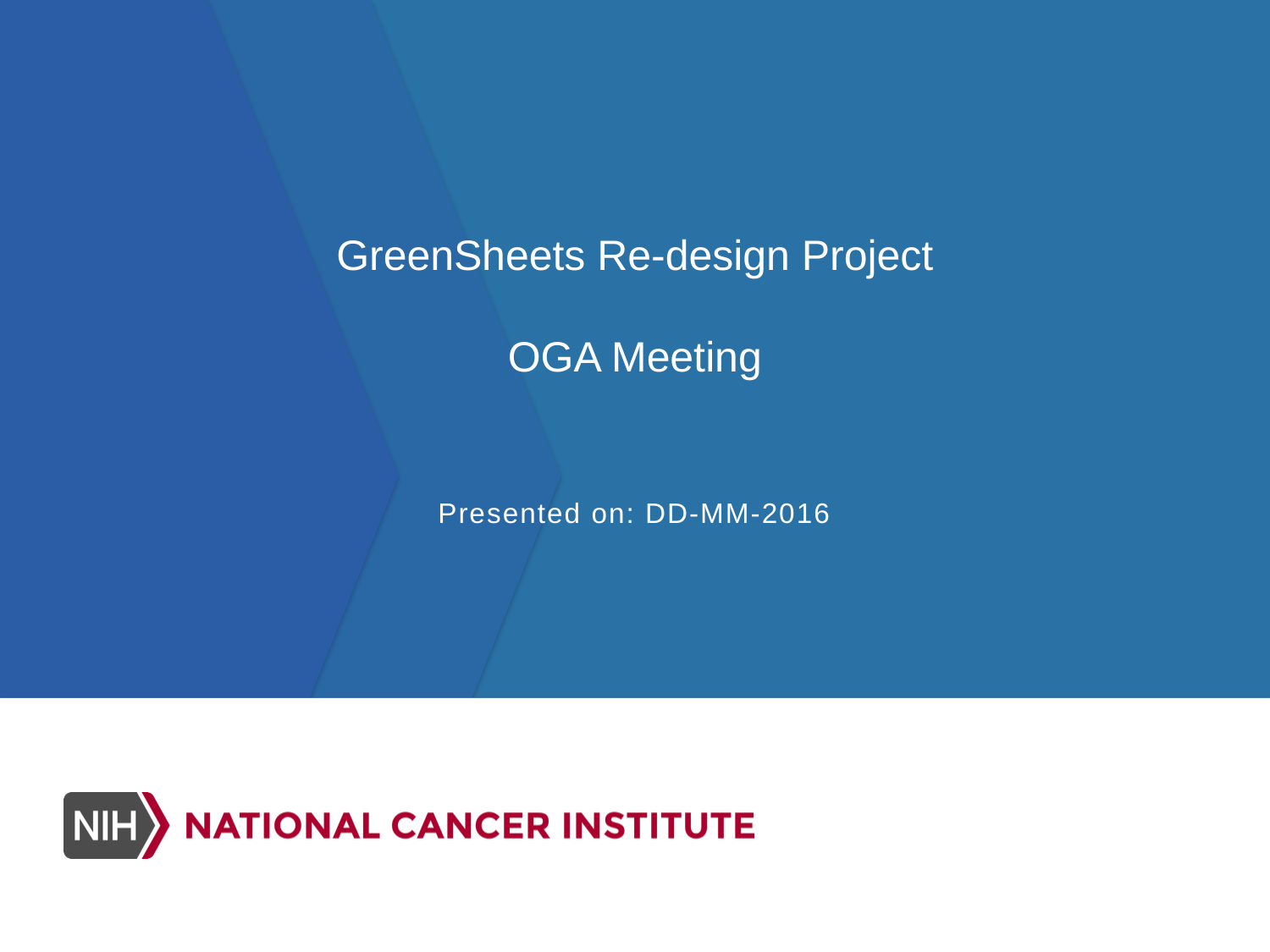

# GreenSheets Re-design Project OGA Meeting
Presented on: DD-MM-2016